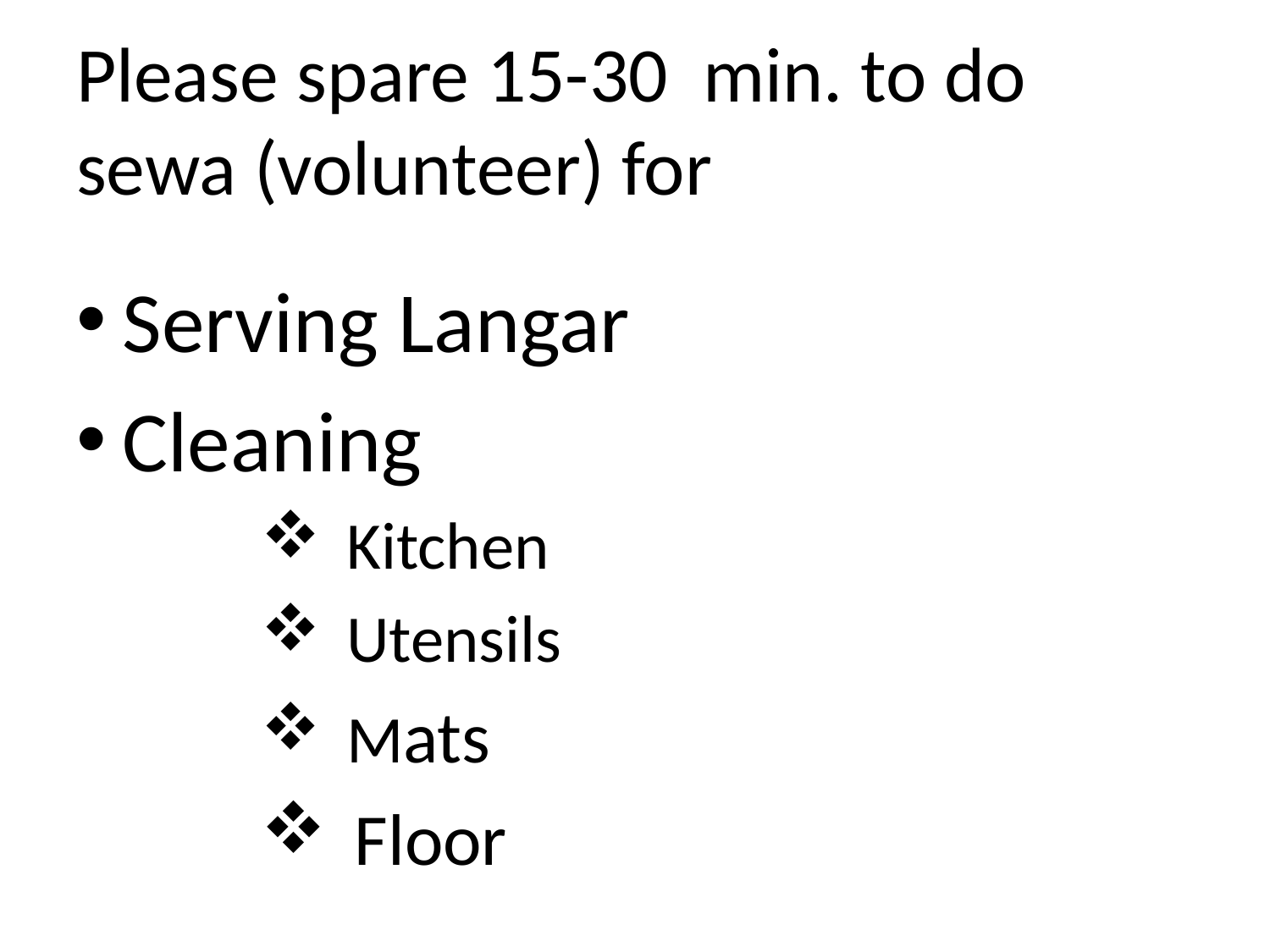

# Please spare 15-30  min. to do sewa (volunteer) for
Serving Langar
Cleaning
  Kitchen
  Utensils
  Mats
  Floor